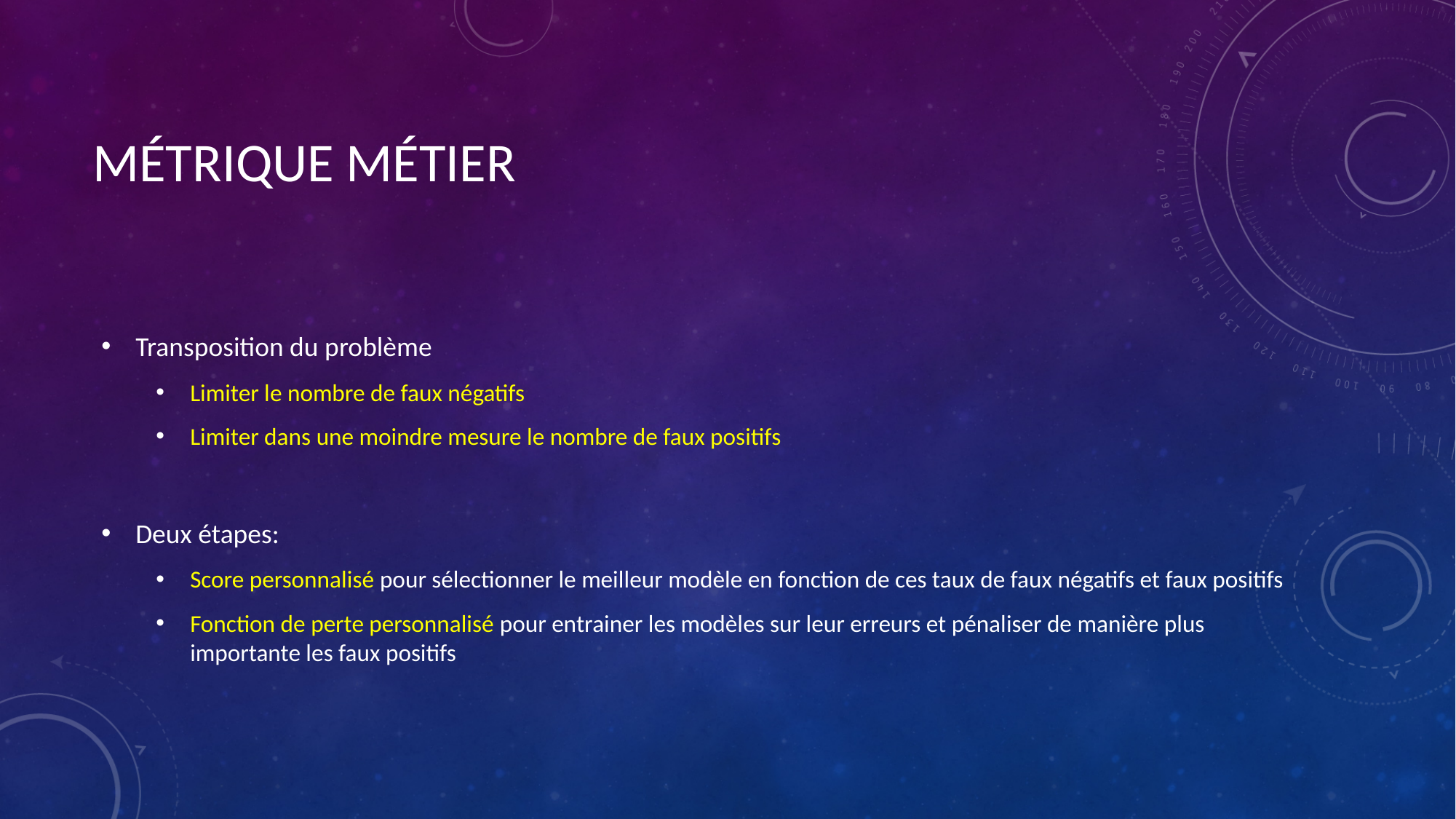

# Métrique métier
Transposition du problème
Limiter le nombre de faux négatifs
Limiter dans une moindre mesure le nombre de faux positifs

Deux étapes:
Score personnalisé pour sélectionner le meilleur modèle en fonction de ces taux de faux négatifs et faux positifs
Fonction de perte personnalisé pour entrainer les modèles sur leur erreurs et pénaliser de manière plus importante les faux positifs